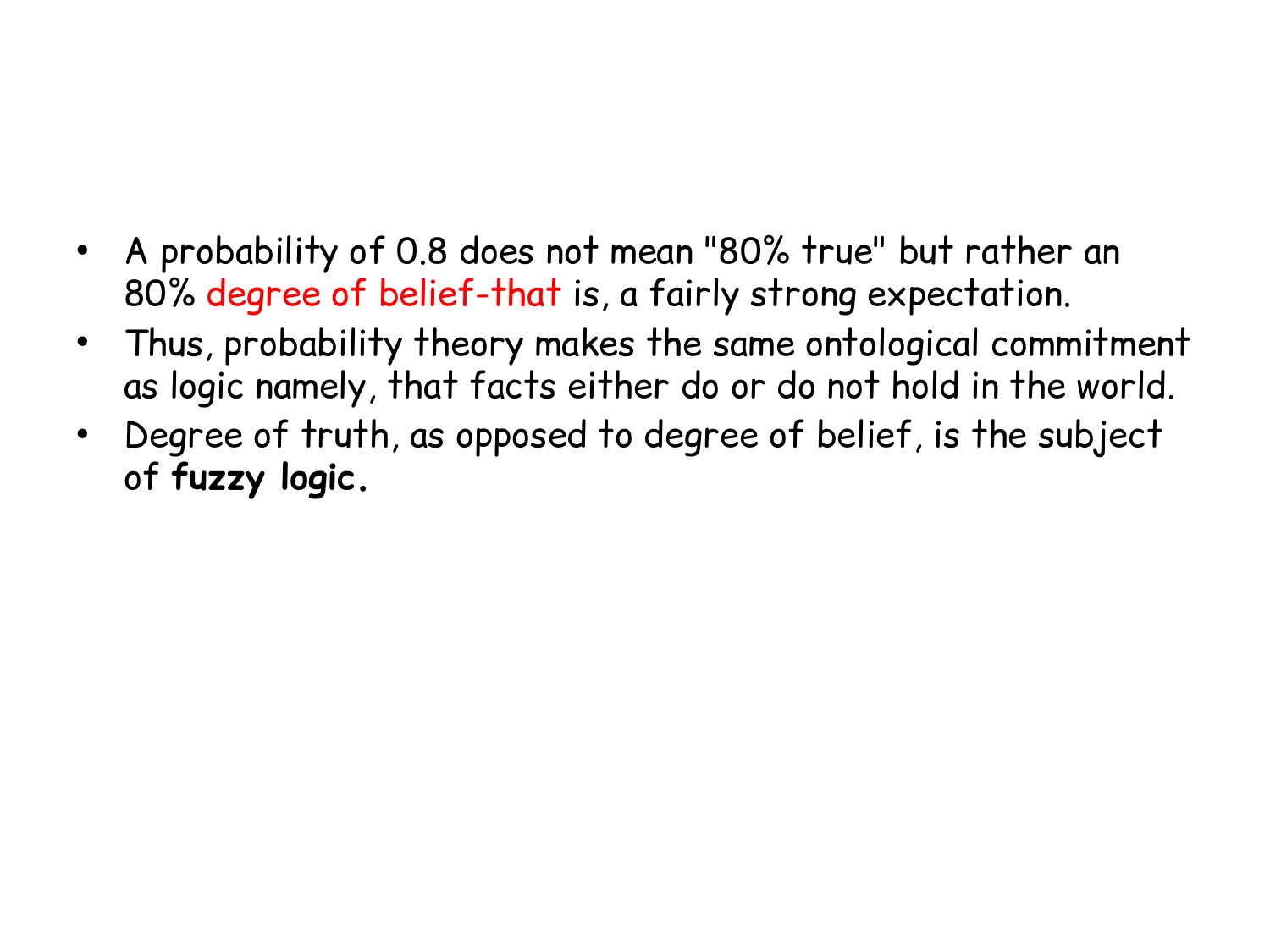

#
A probability of 0.8 does not mean "80% true" but rather an 80% degree of belief-that is, a fairly strong expectation.
Thus, probability theory makes the same ontological commitment as logic namely, that facts either do or do not hold in the world.
Degree of truth, as opposed to degree of belief, is the subject of fuzzy logic.